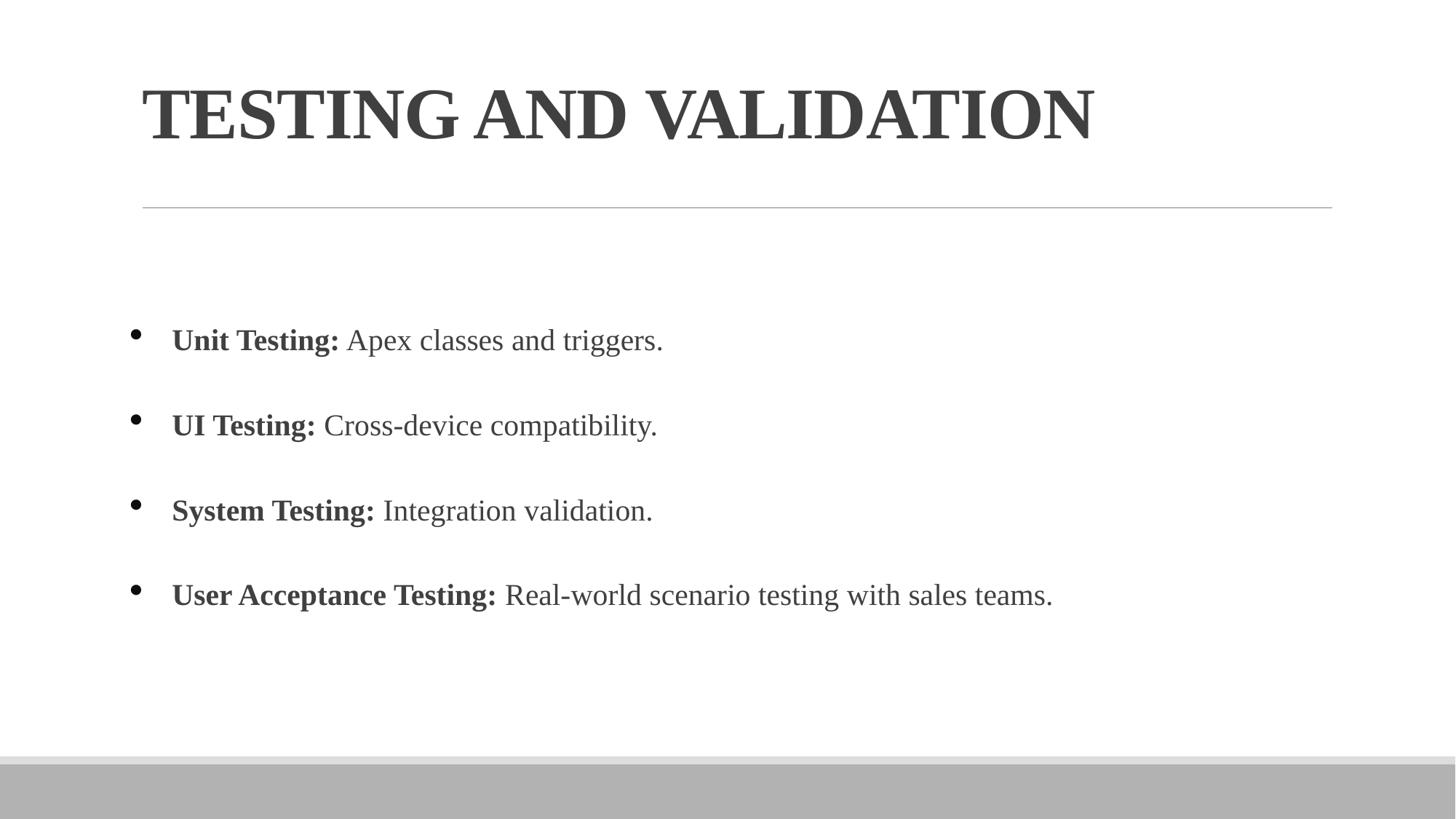

# TESTING AND VALIDATION
Unit Testing: Apex classes and triggers.
UI Testing: Cross-device compatibility.
System Testing: Integration validation.
User Acceptance Testing: Real-world scenario testing with sales teams.